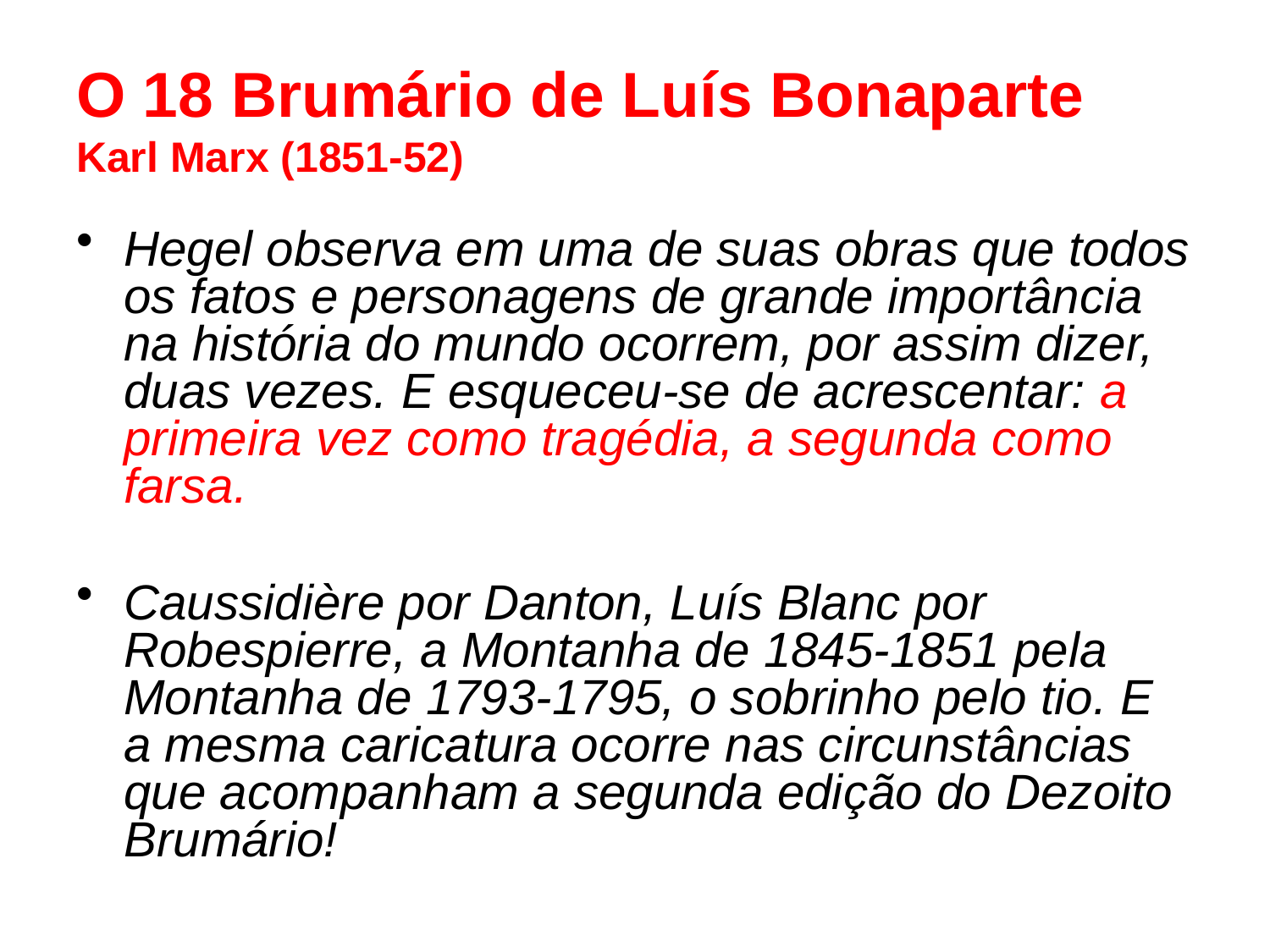

# O 18 Brumário de Luís Bonaparte Karl Marx (1851-52)
Hegel observa em uma de suas obras que todos os fatos e personagens de grande importância na história do mundo ocorrem, por assim dizer, duas vezes. E esqueceu-se de acrescentar: a primeira vez como tragédia, a segunda como farsa.
Caussidière por Danton, Luís Blanc por Robespierre, a Montanha de 1845-1851 pela Montanha de 1793-1795, o sobrinho pelo tio. E a mesma caricatura ocorre nas circunstâncias que acompanham a segunda edição do Dezoito Brumário!